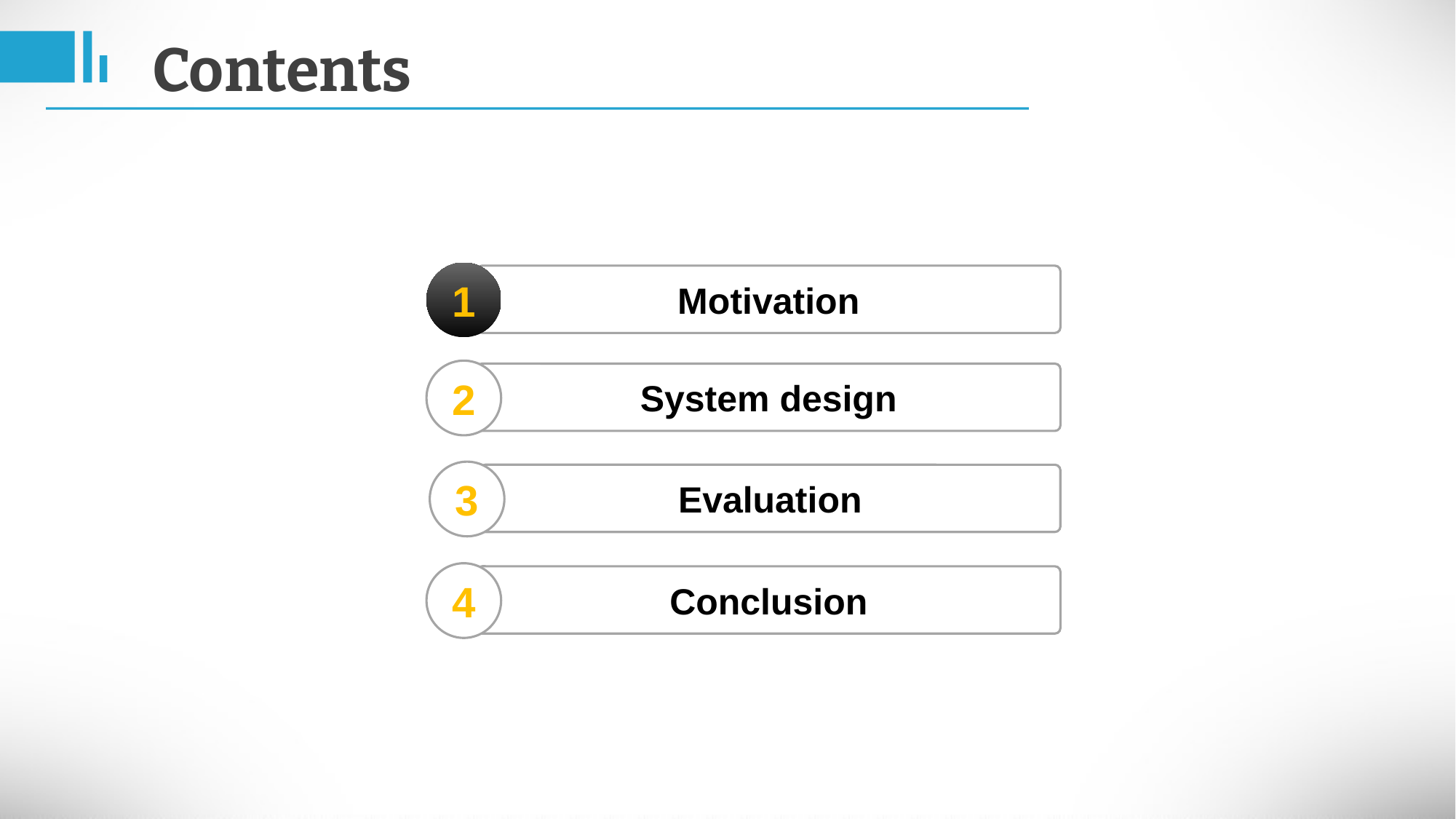

Contents

1
Motivation
2
System design
3
Evaluation
4
Conclusion